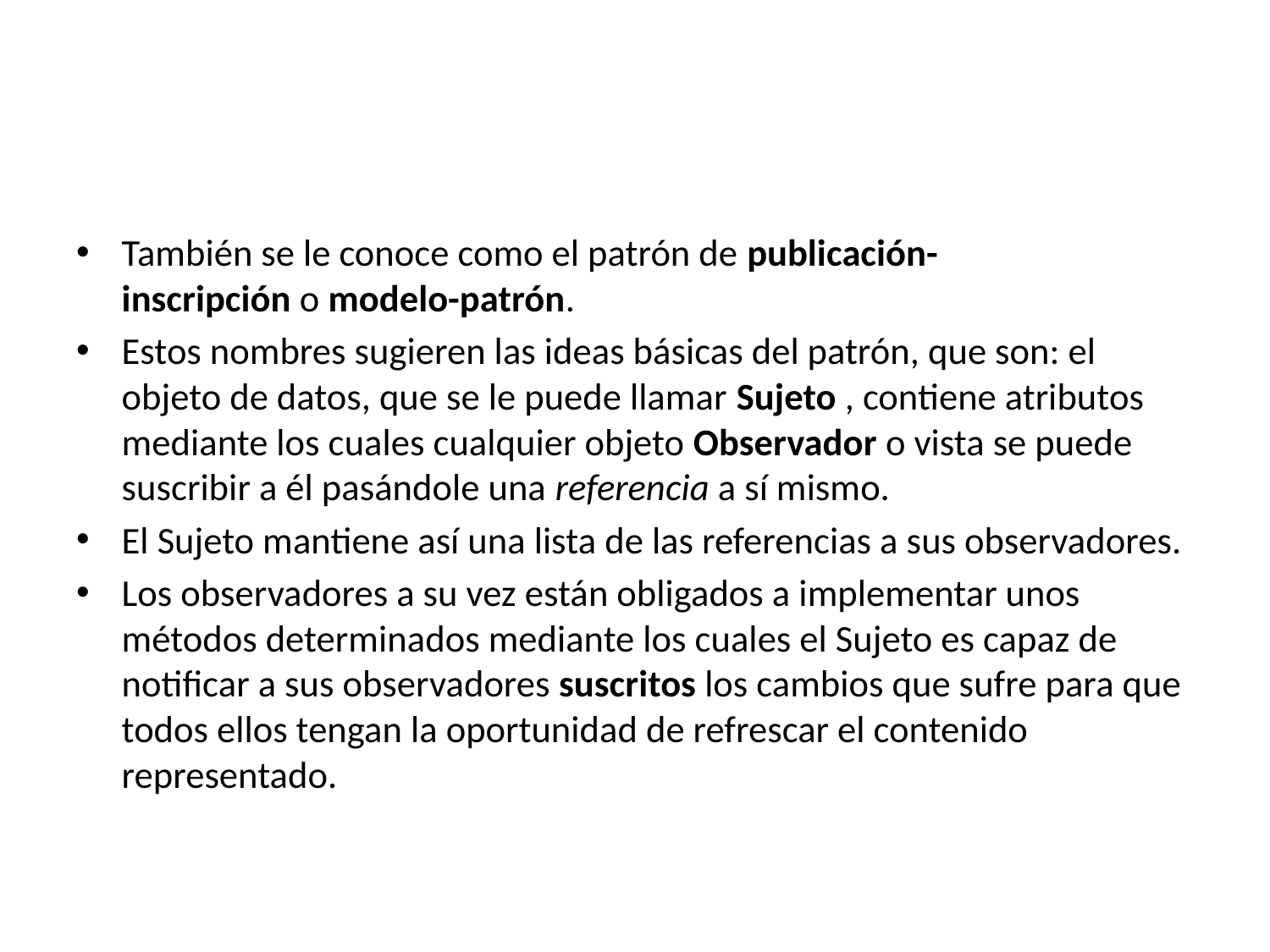

#
También se le conoce como el patrón de publicación-inscripción o modelo-patrón.
Estos nombres sugieren las ideas básicas del patrón, que son: el objeto de datos, que se le puede llamar Sujeto , contiene atributos mediante los cuales cualquier objeto Observador o vista se puede suscribir a él pasándole una referencia a sí mismo.
El Sujeto mantiene así una lista de las referencias a sus observadores.
Los observadores a su vez están obligados a implementar unos métodos determinados mediante los cuales el Sujeto es capaz de notificar a sus observadores suscritos los cambios que sufre para que todos ellos tengan la oportunidad de refrescar el contenido representado.